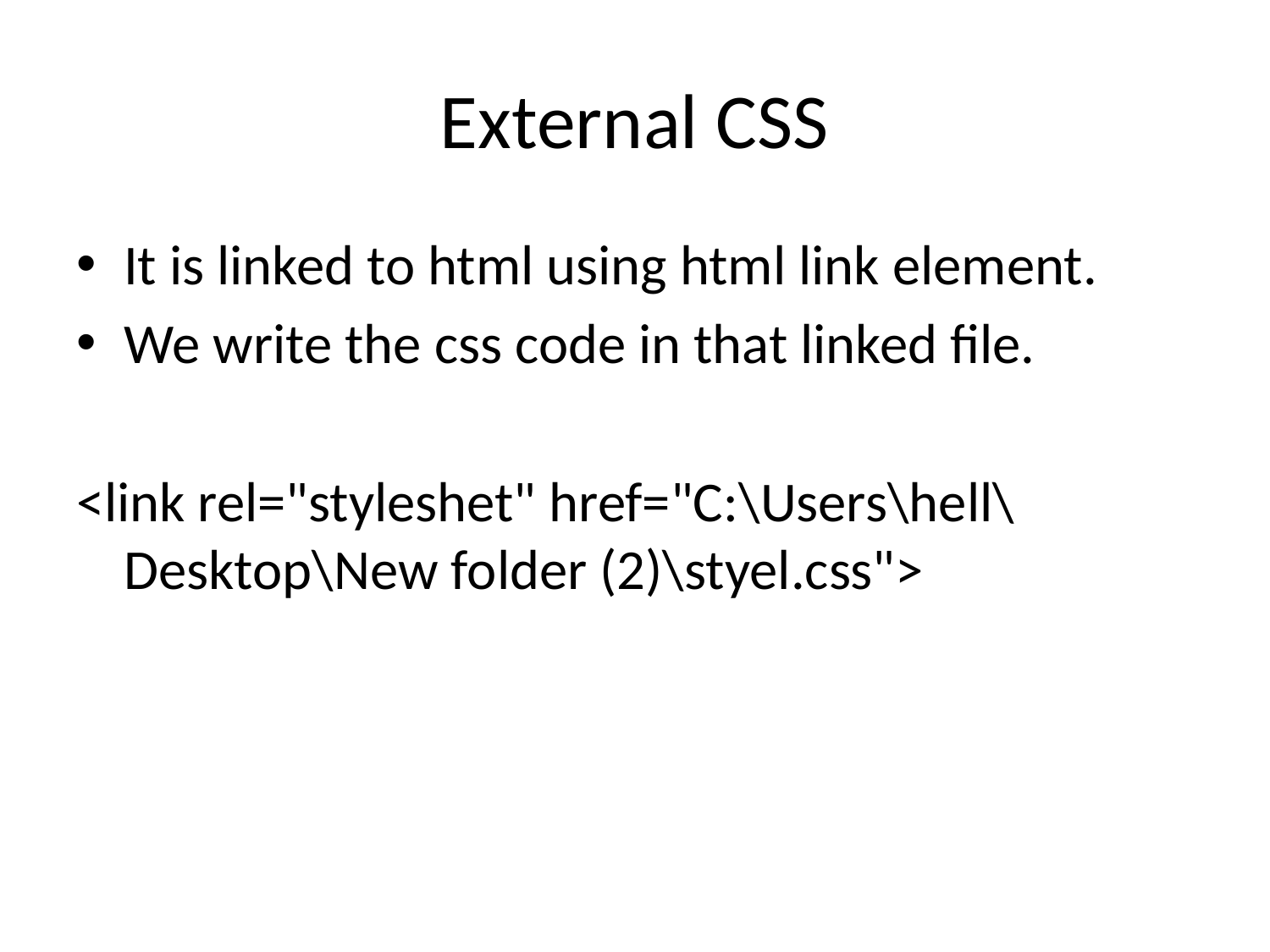

# External CSS
It is linked to html using html link element.
We write the css code in that linked file.

<link rel="styleshet" href="C:\Users\hell\Desktop\New folder (2)\styel.css">